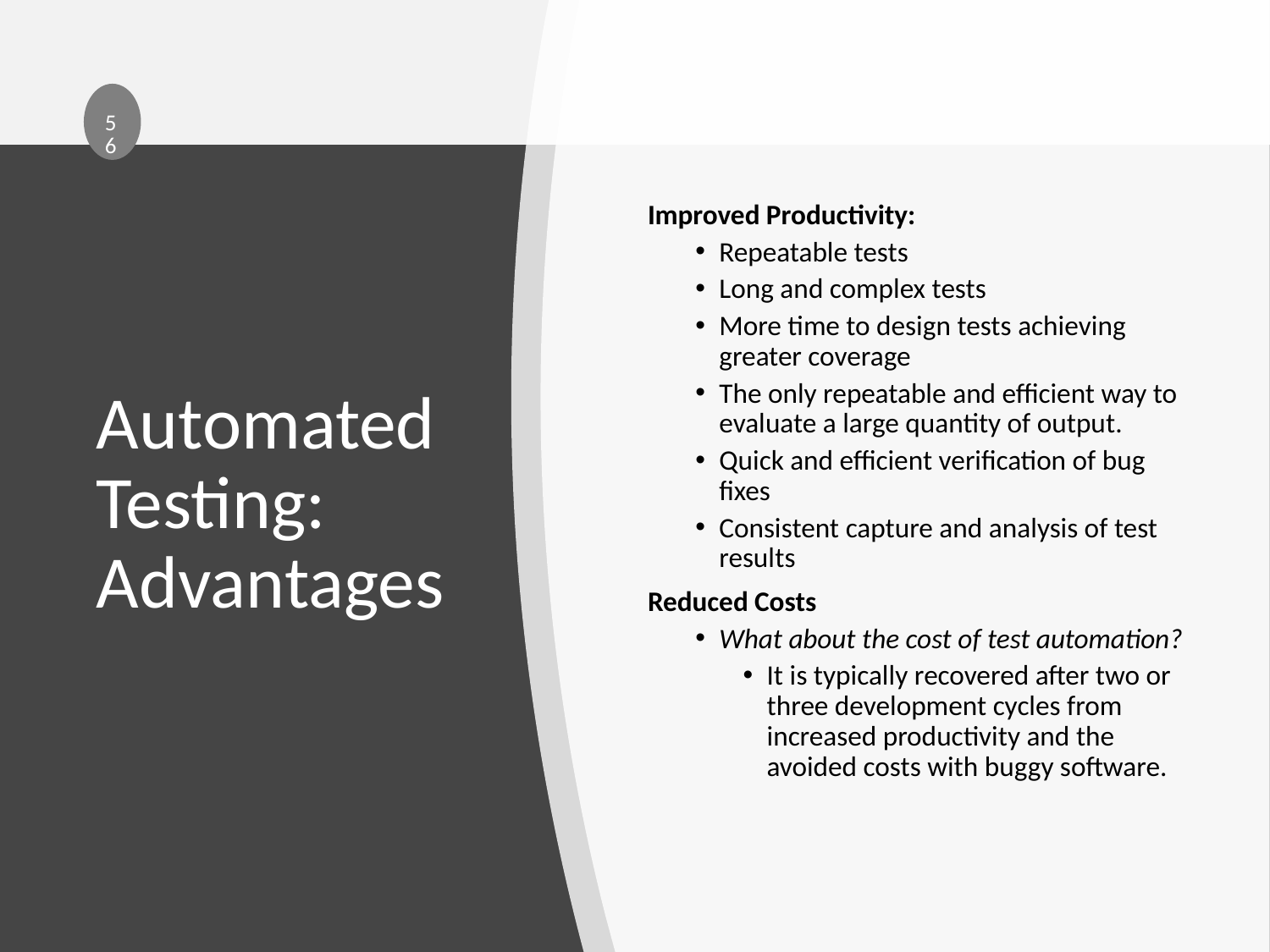

56
Improved Productivity:
Repeatable tests
Long and complex tests
More time to design tests achieving greater coverage
The only repeatable and efficient way to evaluate a large quantity of output.
Quick and efficient verification of bug fixes
Consistent capture and analysis of test results
Reduced Costs
What about the cost of test automation?
It is typically recovered after two or three development cycles from increased productivity and the avoided costs with buggy software.

# Automated Testing: Advantages